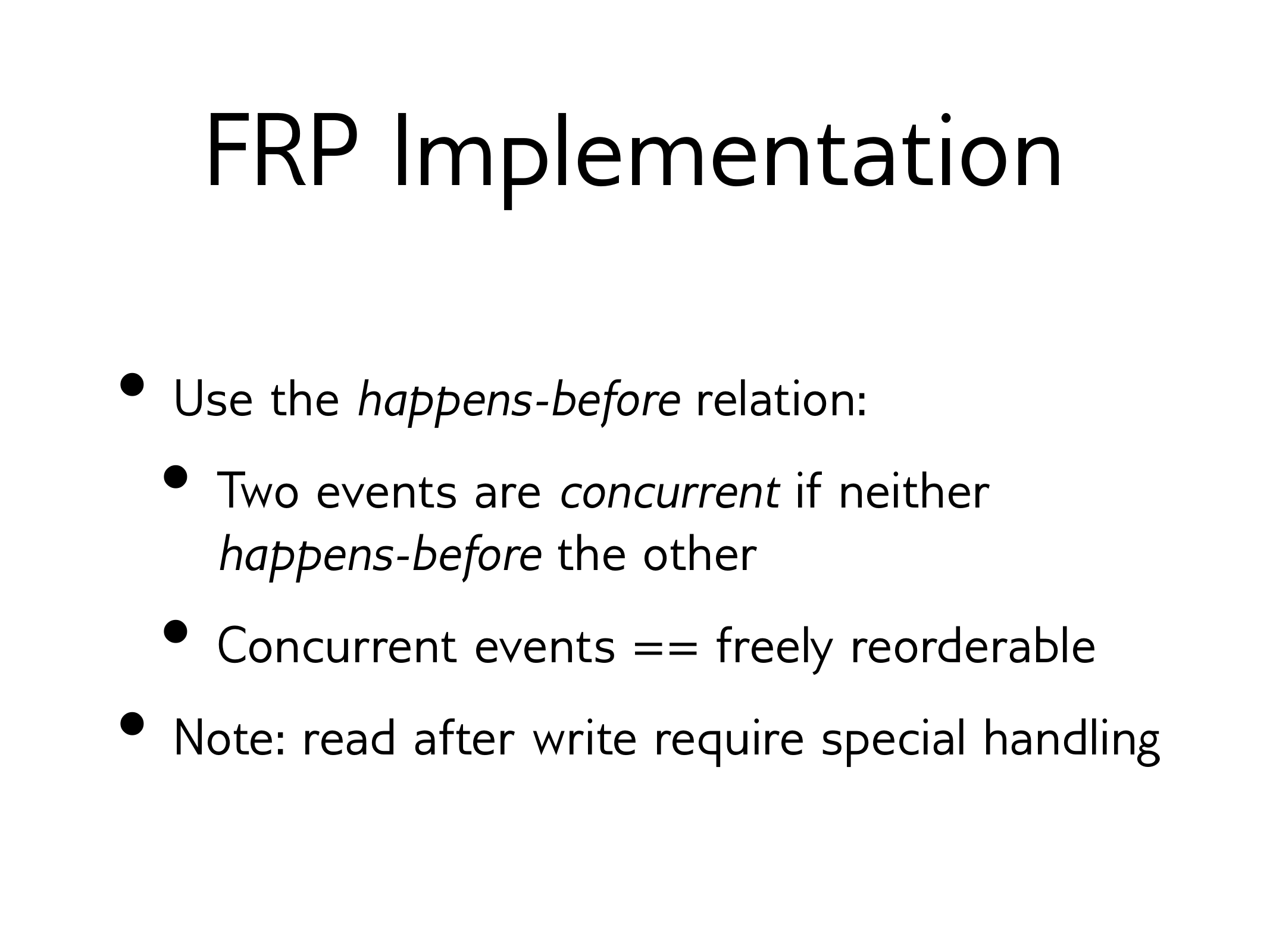

# FRP Implementation
Use the happens-before relation:
Two events are concurrent if neither happens-before the other
Concurrent events == freely reorderable
Note: read after write require special handling